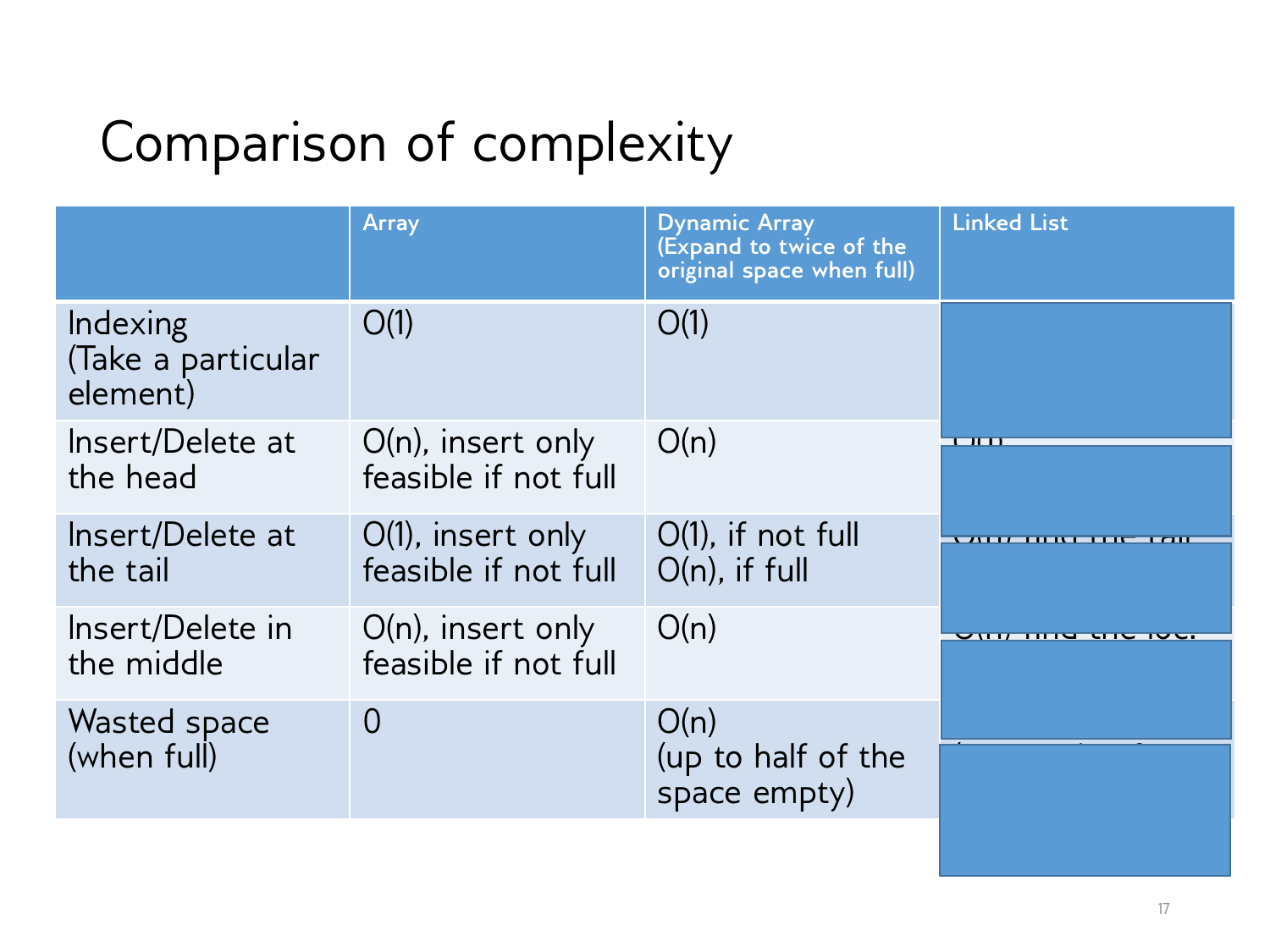

# Comparison of complexity
|  | Array | Dynamic Array (Expand to twice of the original space when full) | Linked List |
| --- | --- | --- | --- |
| Indexing (Take a particular element) | O(1) | O(1) | O(n) |
| Insert/Delete at the head | O(n), insert only feasible if not full | O(n) | O(1) |
| Insert/Delete at the tail | O(1), insert only feasible if not full | O(1), if not full O(n), if full | O(n) find the tail O(1) insert/delete |
| Insert/Delete in the middle | O(n), insert only feasible if not full | O(n) | O(n) find the loc. O(1) insert/delete |
| Wasted space (when full) | 0 | O(n) (up to half of the space empty) | O(n) (accounting for the next field) |

17